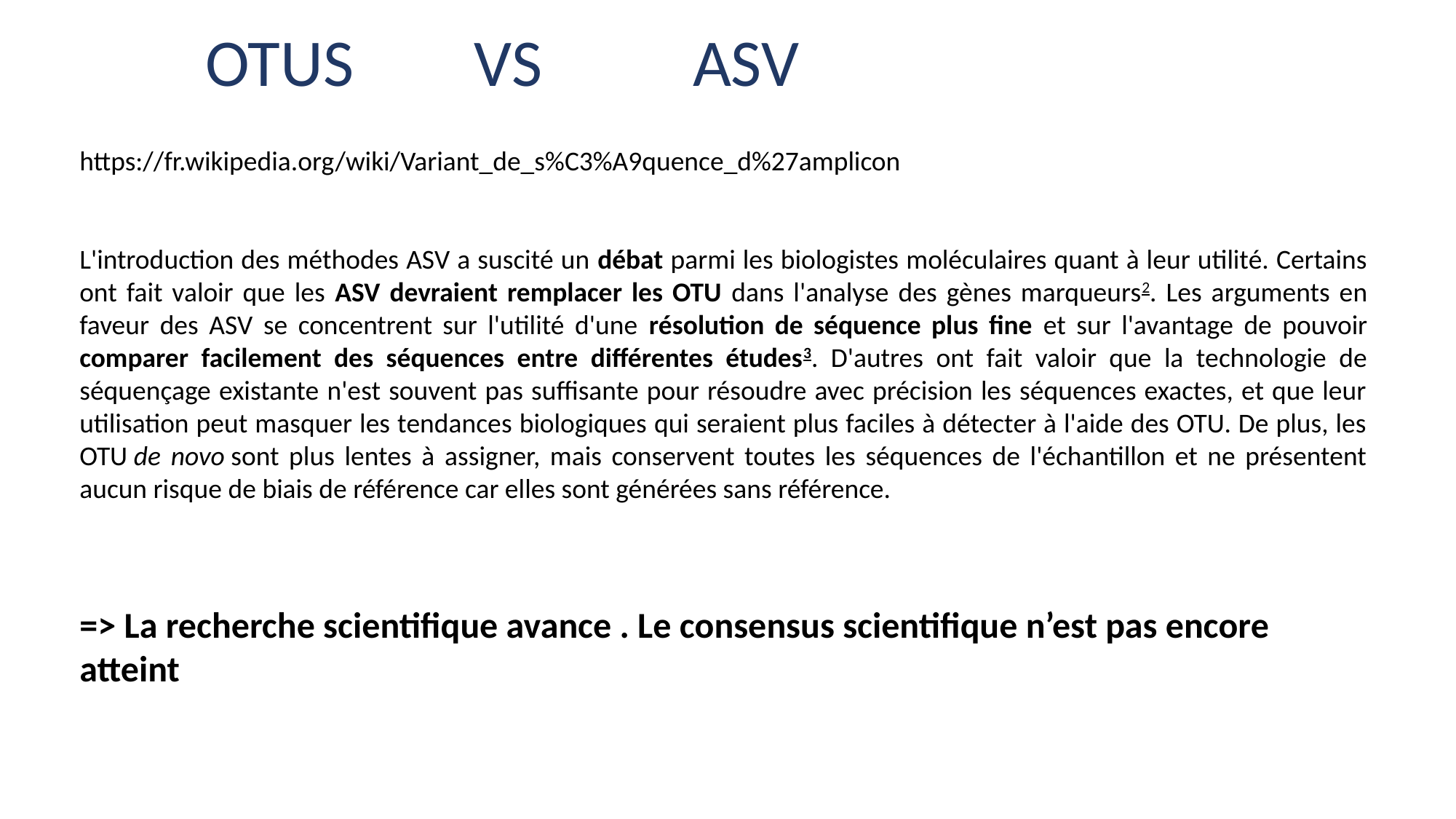

# OTUS        VS          ASV
https://fr.wikipedia.org/wiki/Variant_de_s%C3%A9quence_d%27amplicon

L'introduction des méthodes ASV a suscité un débat parmi les biologistes moléculaires quant à leur utilité. Certains ont fait valoir que les ASV devraient remplacer les OTU dans l'analyse des gènes marqueurs2. Les arguments en faveur des ASV se concentrent sur l'utilité d'une résolution de séquence plus fine et sur l'avantage de pouvoir comparer facilement des séquences entre différentes études3. D'autres ont fait valoir que la technologie de séquençage existante n'est souvent pas suffisante pour résoudre avec précision les séquences exactes, et que leur utilisation peut masquer les tendances biologiques qui seraient plus faciles à détecter à l'aide des OTU. De plus, les OTU de novo sont plus lentes à assigner, mais conservent toutes les séquences de l'échantillon et ne présentent aucun risque de biais de référence car elles sont générées sans référence.

=> La recherche scientifique avance . Le consensus scientifique n’est pas encore atteint